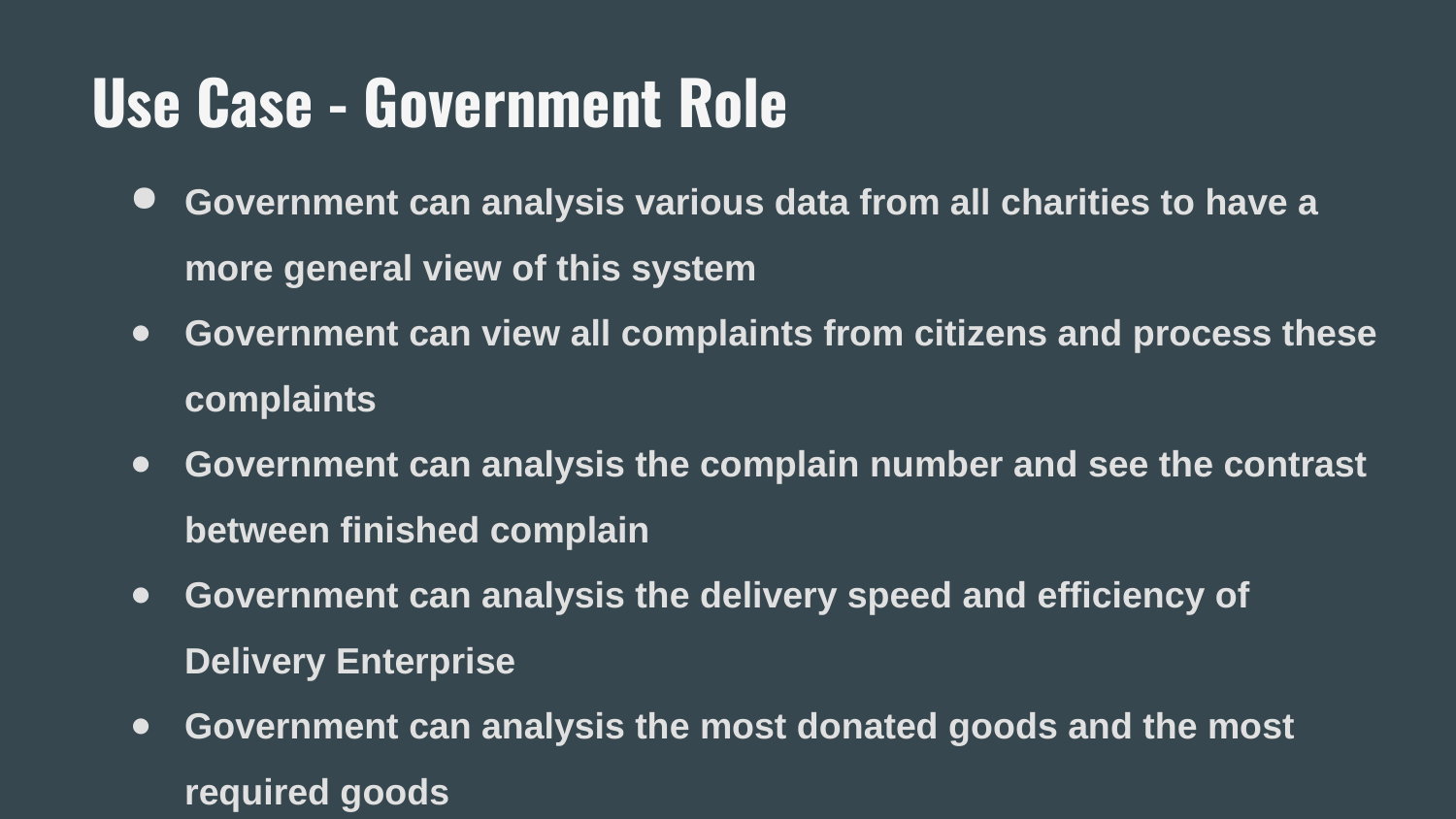

Use Case - Government Role
Government can analysis various data from all charities to have a more general view of this system
Government can view all complaints from citizens and process these complaints
Government can analysis the complain number and see the contrast between finished complain
Government can analysis the delivery speed and efficiency of Delivery Enterprise
Government can analysis the most donated goods and the most required goods